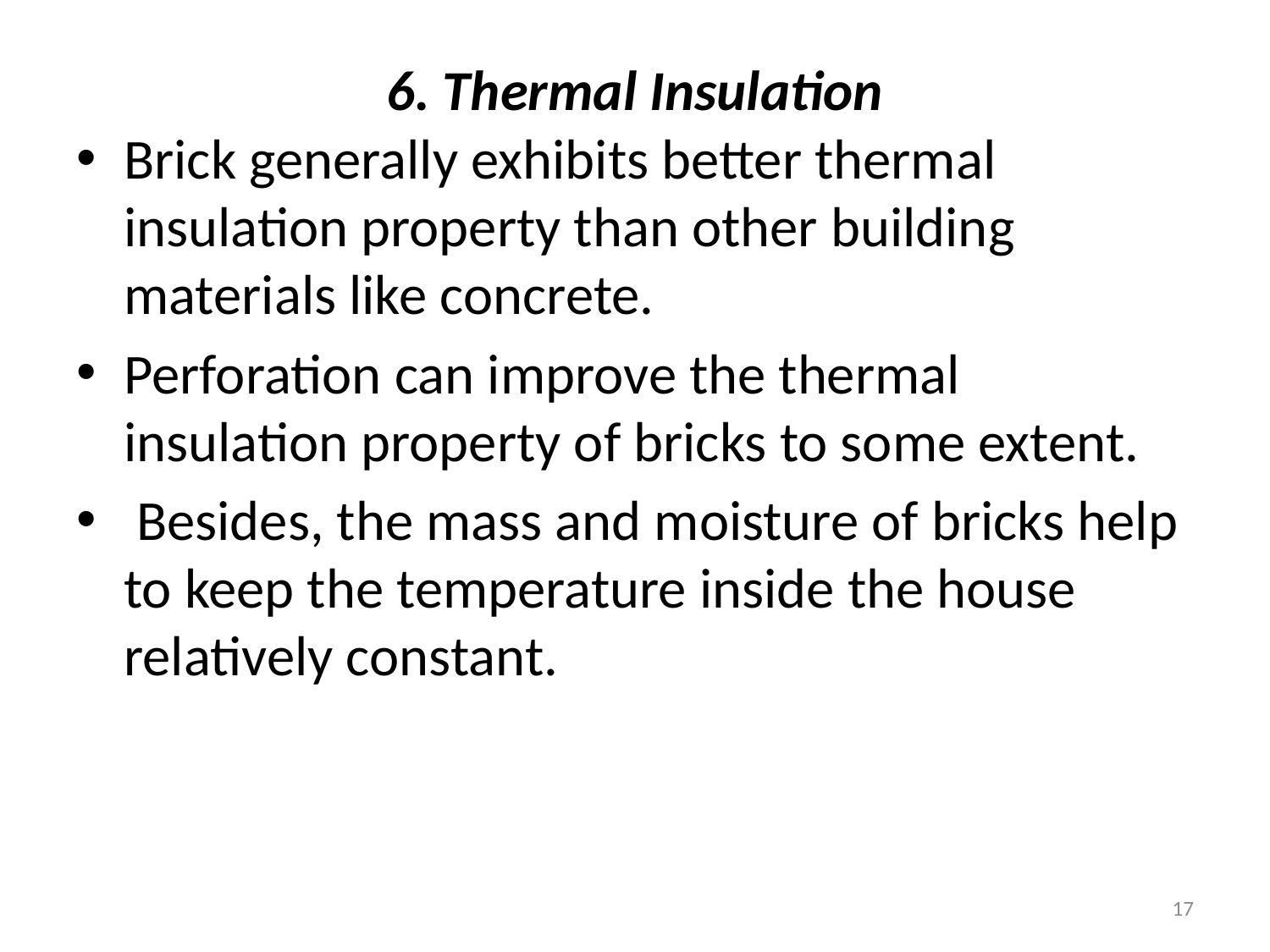

# 6. Thermal Insulation
Brick generally exhibits better thermal insulation property than other building materials like concrete.
Perforation can improve the thermal insulation property of bricks to some extent.
 Besides, the mass and moisture of bricks help to keep the temperature inside the house relatively constant.
17